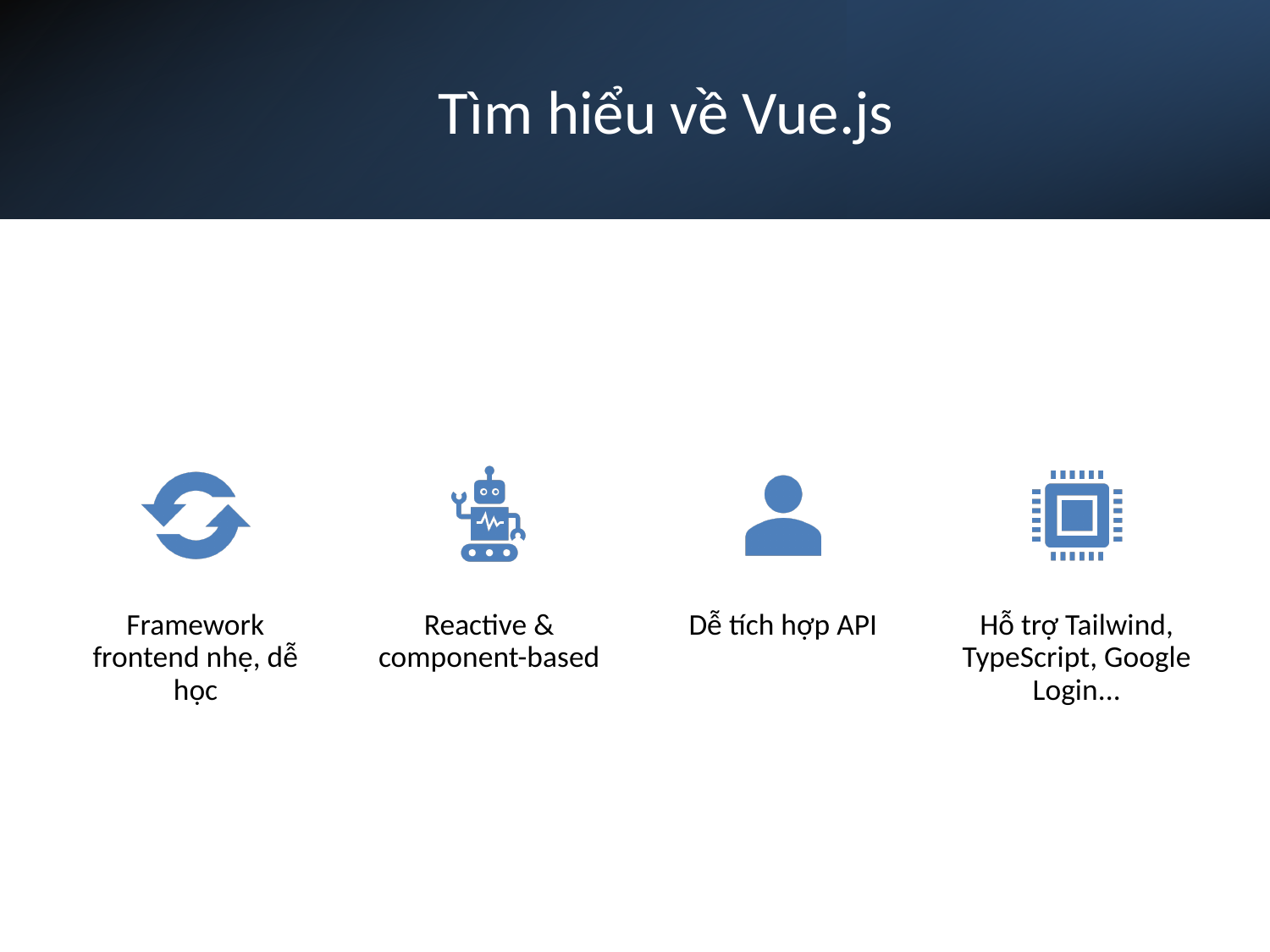

# Tìm hiểu về Vue.js
Framework frontend nhẹ, dễ học
Reactive & component-based
Dễ tích hợp API
Hỗ trợ Tailwind, TypeScript, Google Login...